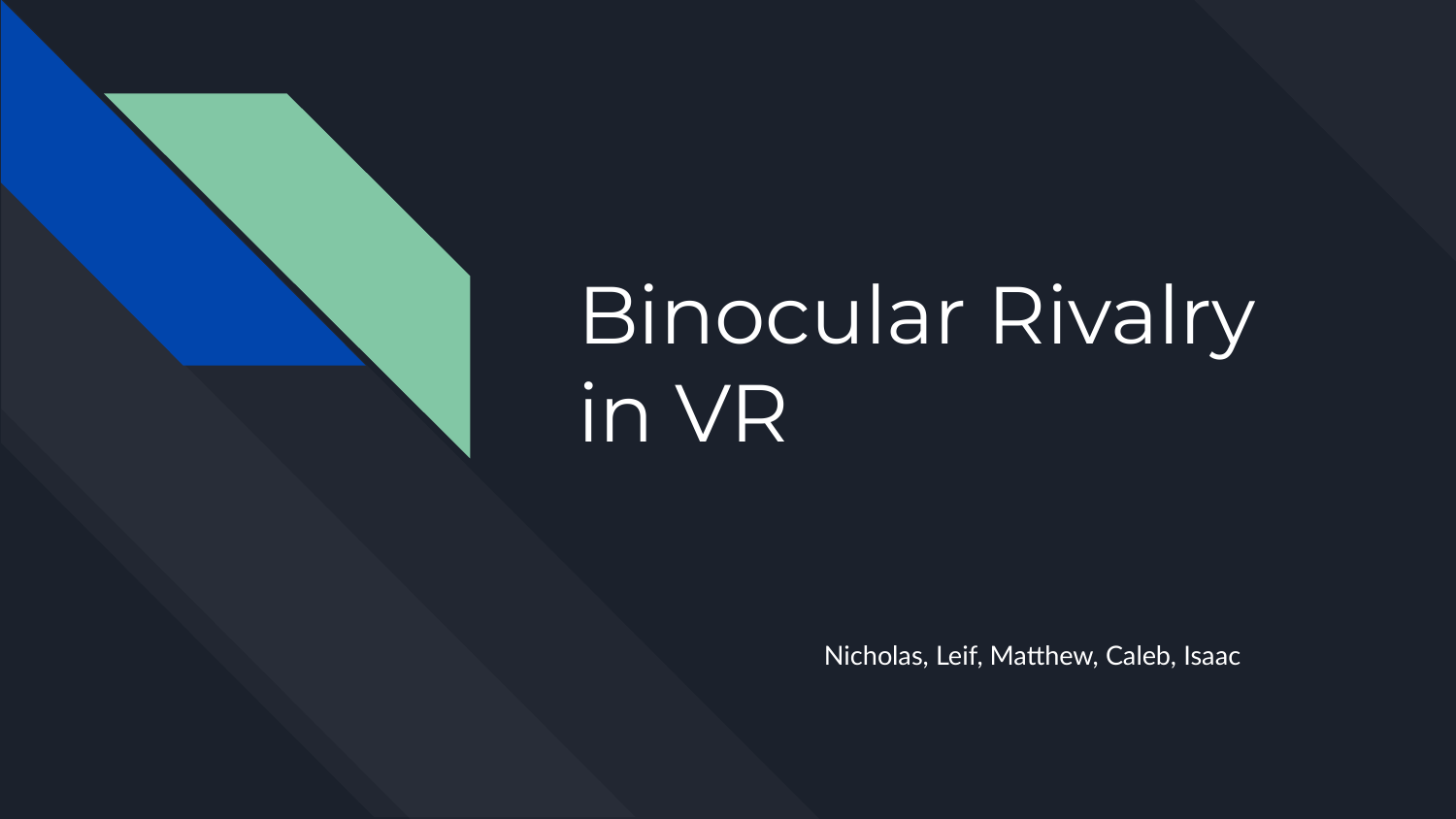

# Binocular Rivalry in VR
Nicholas, Leif, Matthew, Caleb, Isaac